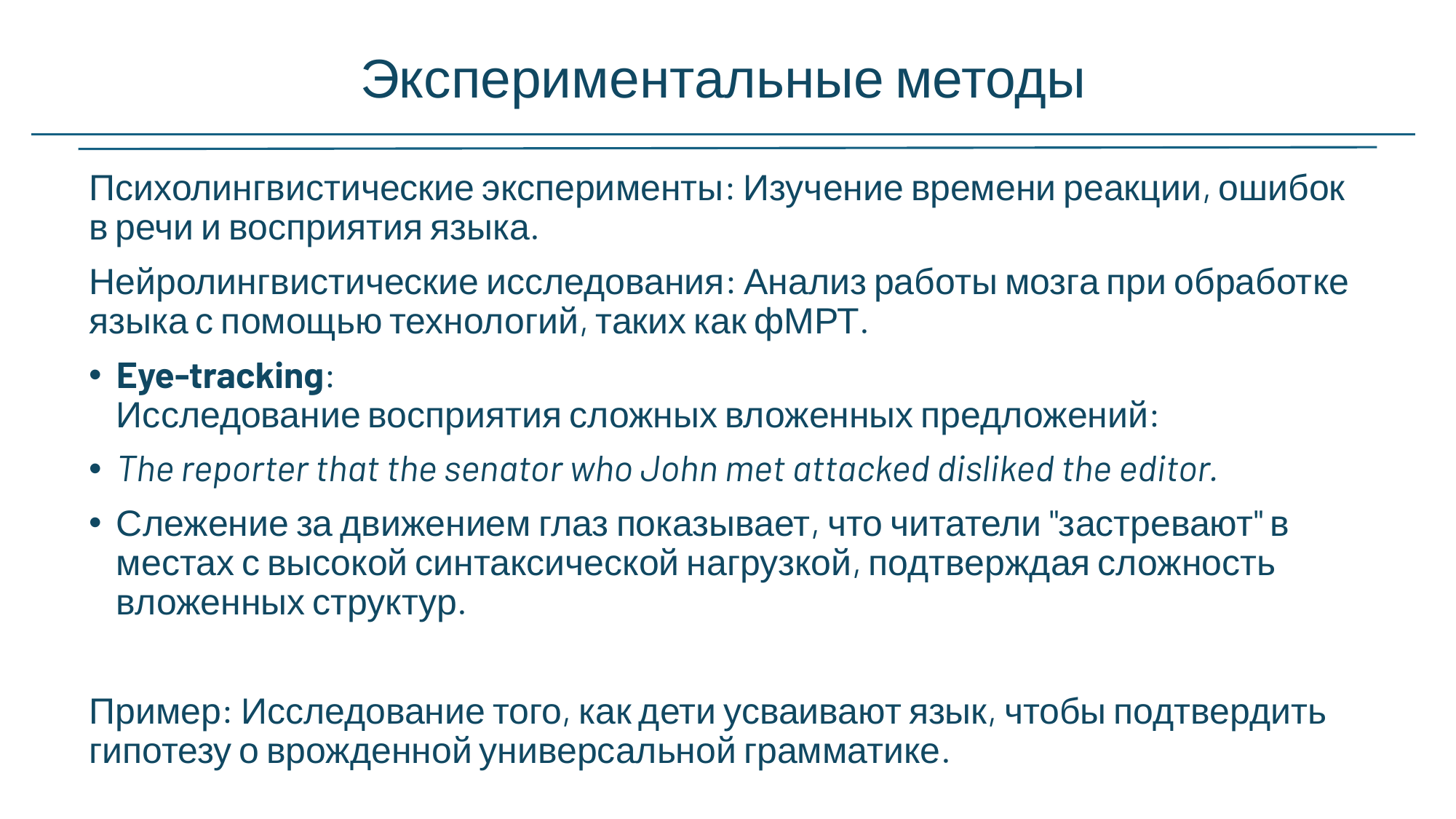

# Экспериментальные методы
Психолингвистические эксперименты: Изучение времени реакции, ошибок в речи и восприятия языка.
Нейролингвистические исследования: Анализ работы мозга при обработке языка с помощью технологий, таких как фМРТ.
Eye-tracking:
Исследование восприятия сложных вложенных предложений:
The reporter that the senator who John met attacked disliked the editor.
Слежение за движением глаз показывает, что читатели "застревают" в местах с высокой синтаксической нагрузкой, подтверждая сложность вложенных структур.

Пример: Исследование того, как дети усваивают язык, чтобы подтвердить гипотезу о врожденной универсальной грамматике.